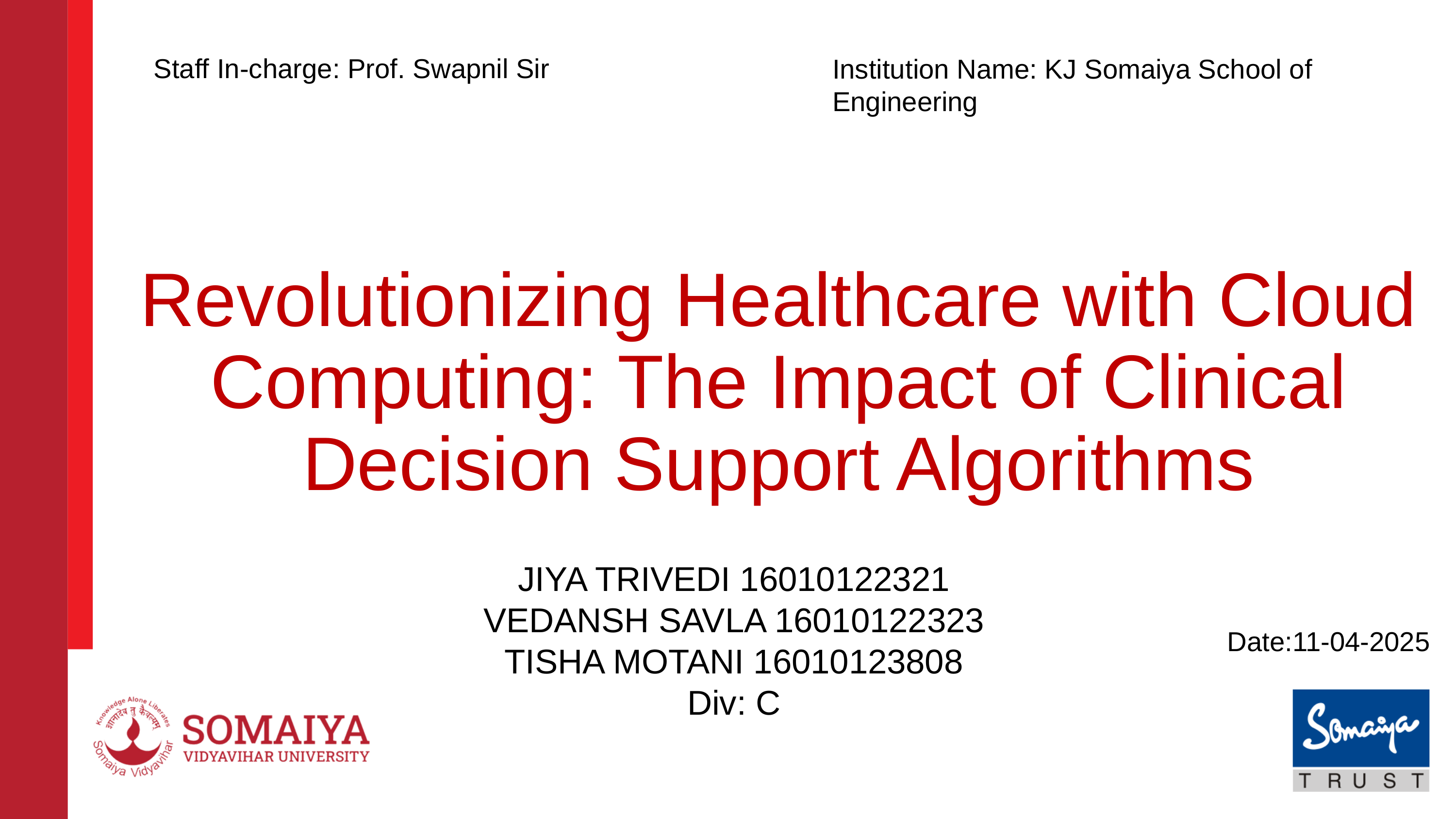

Staff In-charge: Prof. Swapnil Sir

Institution Name: KJ Somaiya School of Engineering

Revolutionizing Healthcare with Cloud Computing: The Impact of Clinical Decision Support Algorithms

JIYA TRIVEDI 16010122321
VEDANSH SAVLA 16010122323
TISHA MOTANI 16010123808
Div: C

Date:11-04-2025